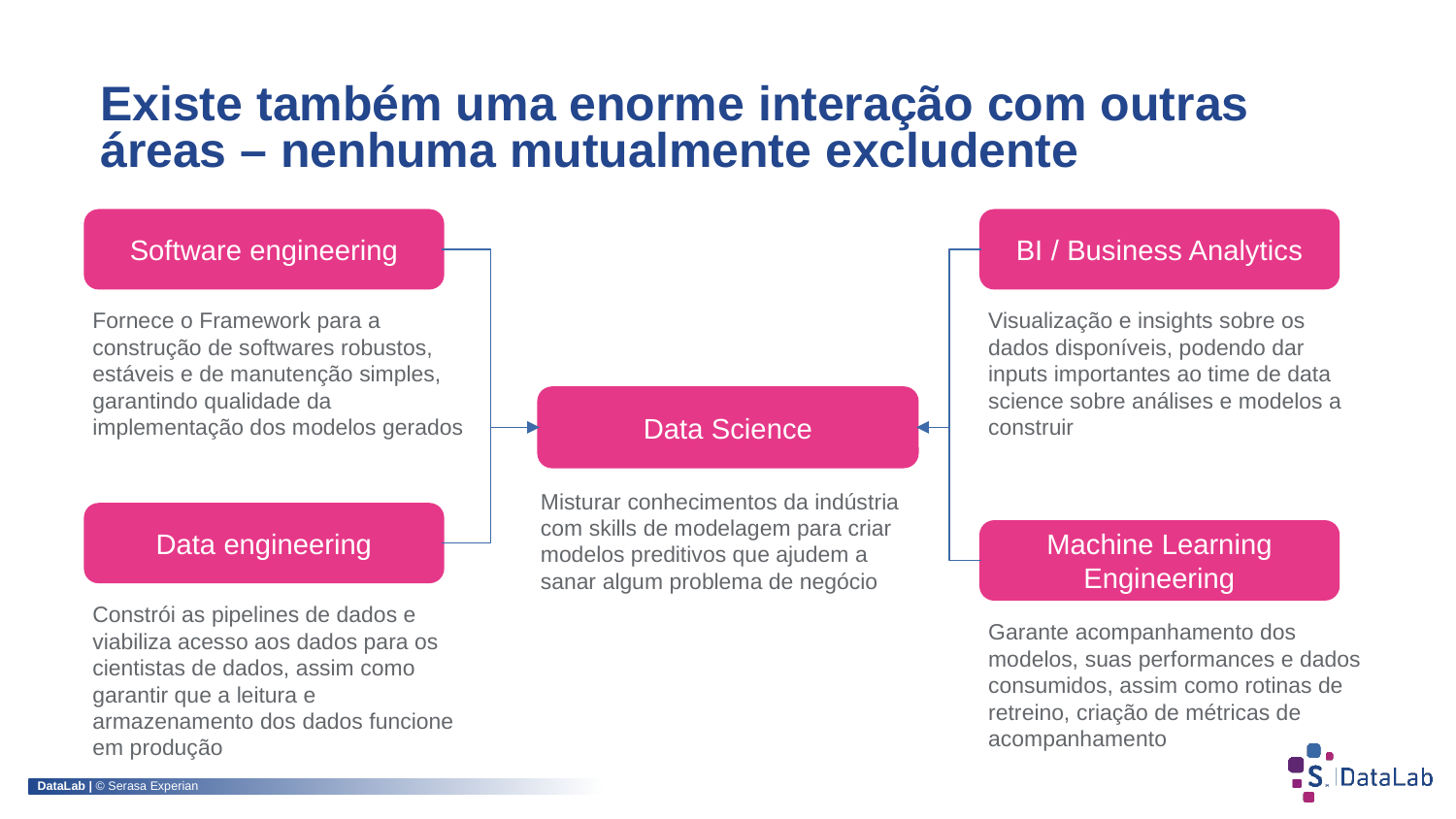

Existe também uma enorme interação com outras áreas – nenhuma mutualmente excludente
Software engineering
BI / Business Analytics
Fornece o Framework para a construção de softwares robustos, estáveis e de manutenção simples, garantindo qualidade da implementação dos modelos gerados
Visualização e insights sobre os dados disponíveis, podendo dar inputs importantes ao time de data science sobre análises e modelos a construir
Data Science
Misturar conhecimentos da indústria com skills de modelagem para criar modelos preditivos que ajudem a sanar algum problema de negócio
Data engineering
Machine Learning Engineering
Constrói as pipelines de dados e viabiliza acesso aos dados para os cientistas de dados, assim como garantir que a leitura e armazenamento dos dados funcione em produção
Garante acompanhamento dos modelos, suas performances e dados consumidos, assim como rotinas de retreino, criação de métricas de acompanhamento